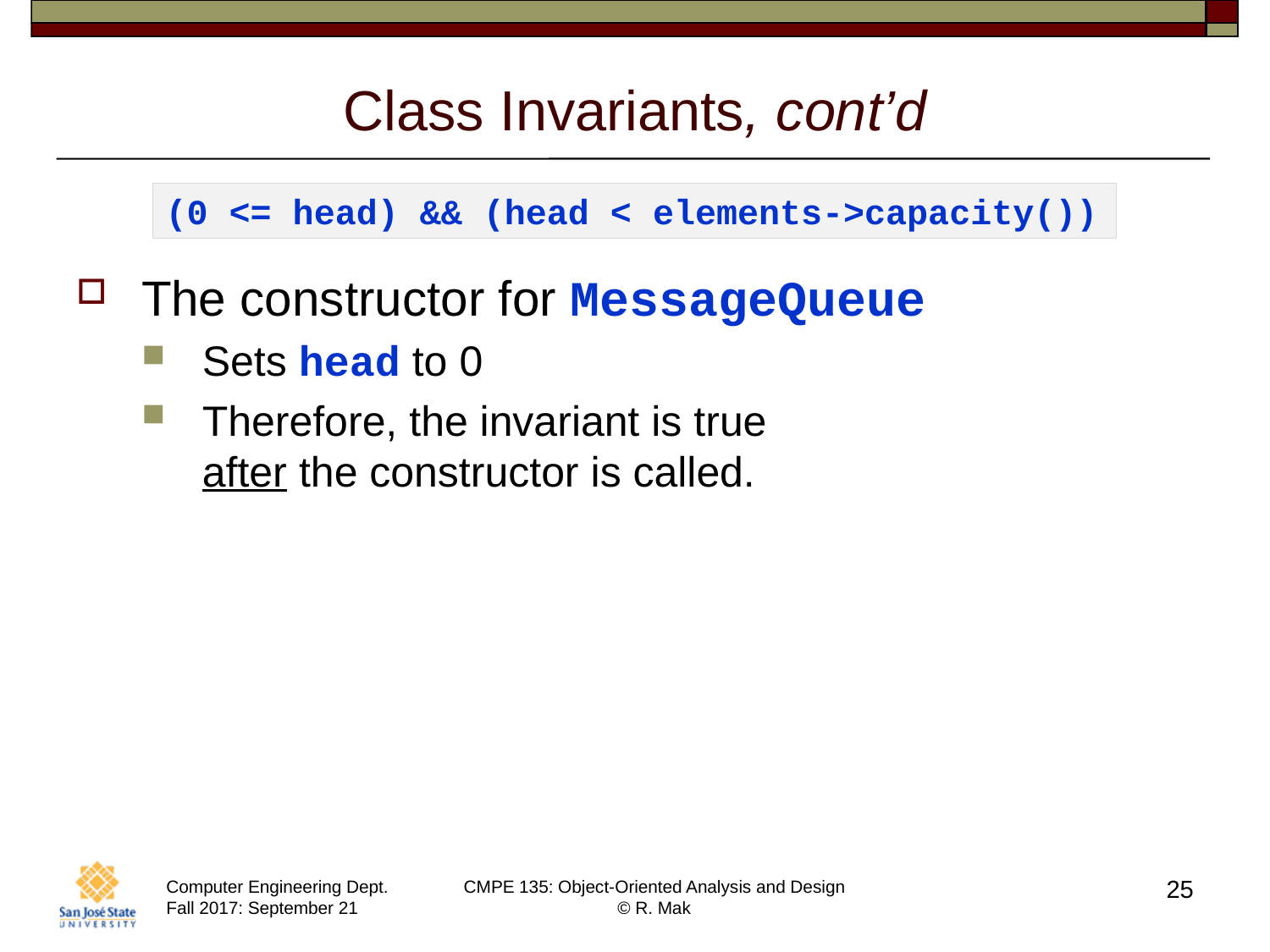

# Class Invariants, cont’d
(0 <= head) && (head < elements->capacity())
The constructor for MessageQueue
Sets head to 0
Therefore, the invariant is true
after the constructor is called.
25